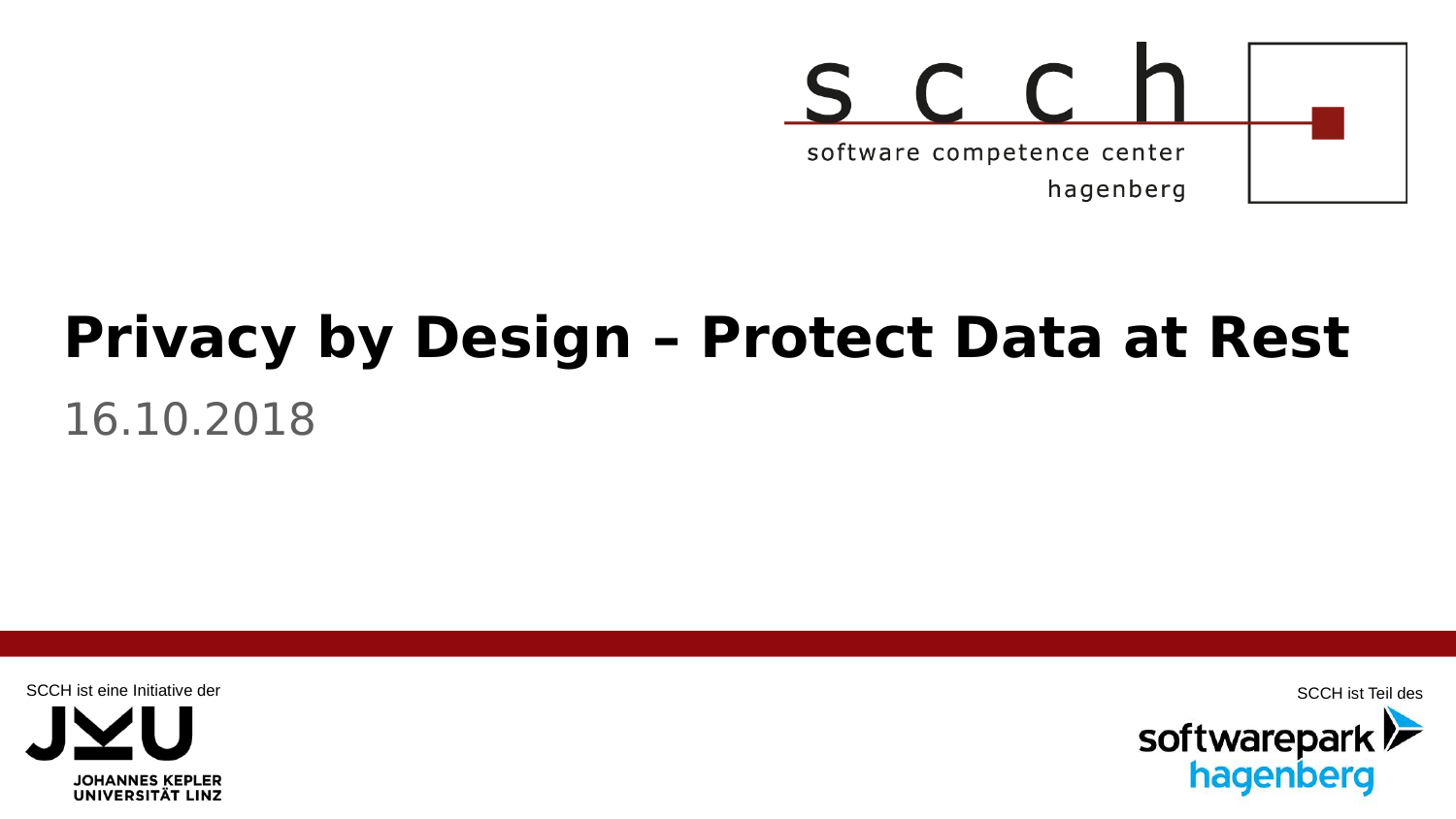

# Privacy by Design – Protect Data at Rest
16.10.2018